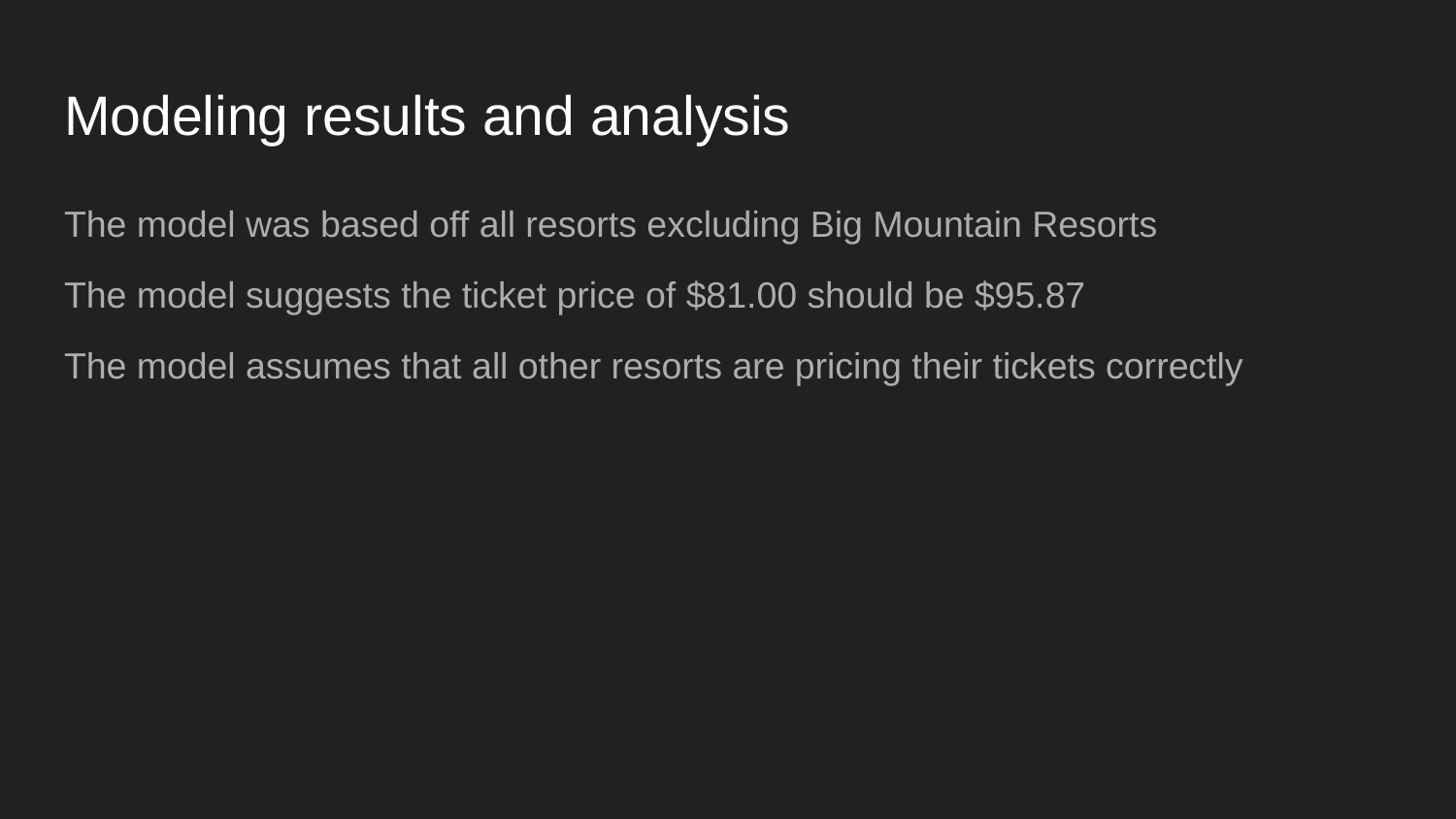

# Modeling results and analysis
The model was based off all resorts excluding Big Mountain Resorts
The model suggests the ticket price of $81.00 should be $95.87
The model assumes that all other resorts are pricing their tickets correctly